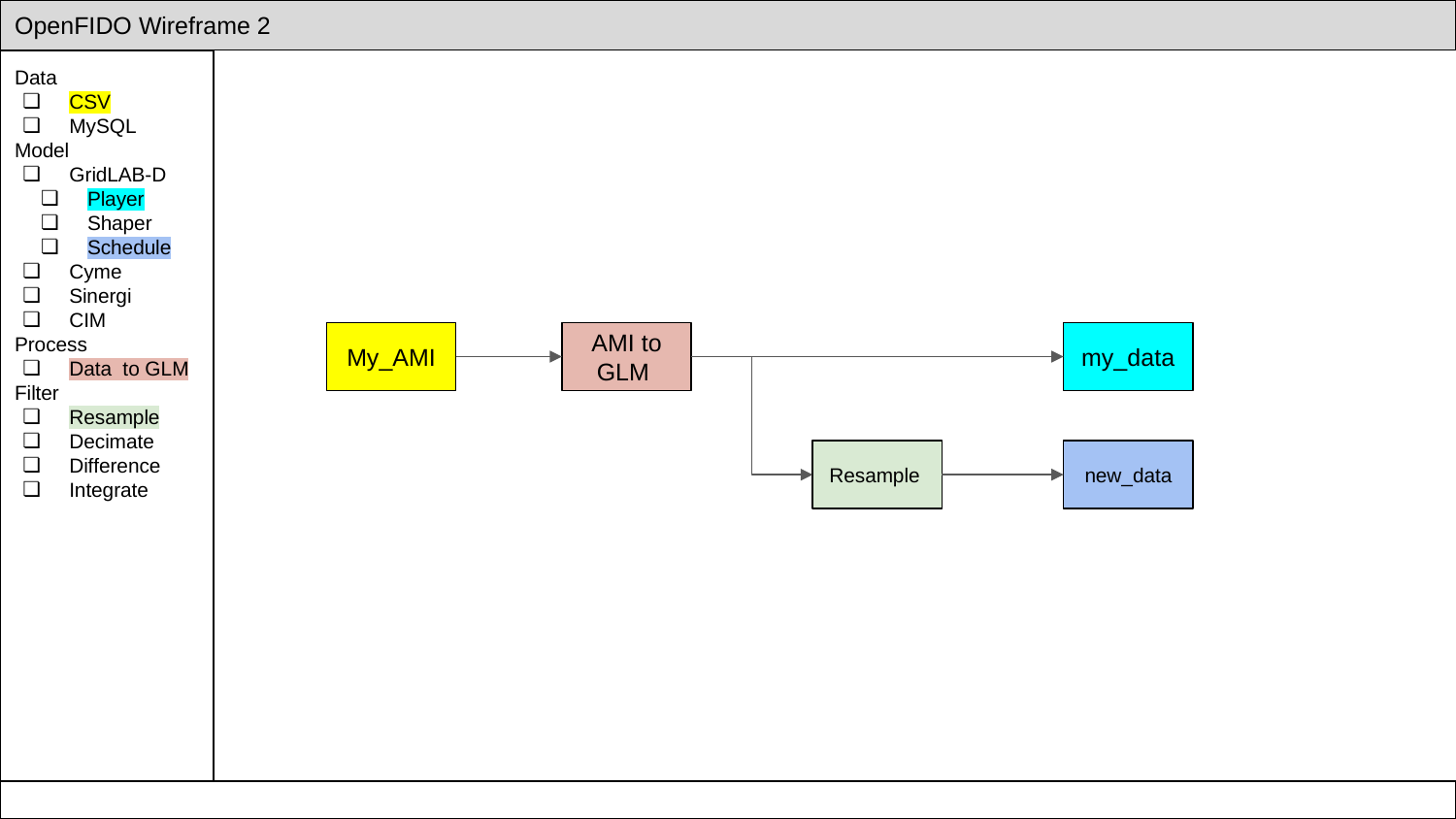

OpenFIDO Wireframe 2
Data
CSV
MySQL
Model
GridLAB-D
Player
Shaper
Schedule
Cyme
Sinergi
CIM
Process
Data  to GLM
Filter
Resample
Decimate
Difference
Integrate

My_AMI
AMI to GLM
my_data
Resample
new_data